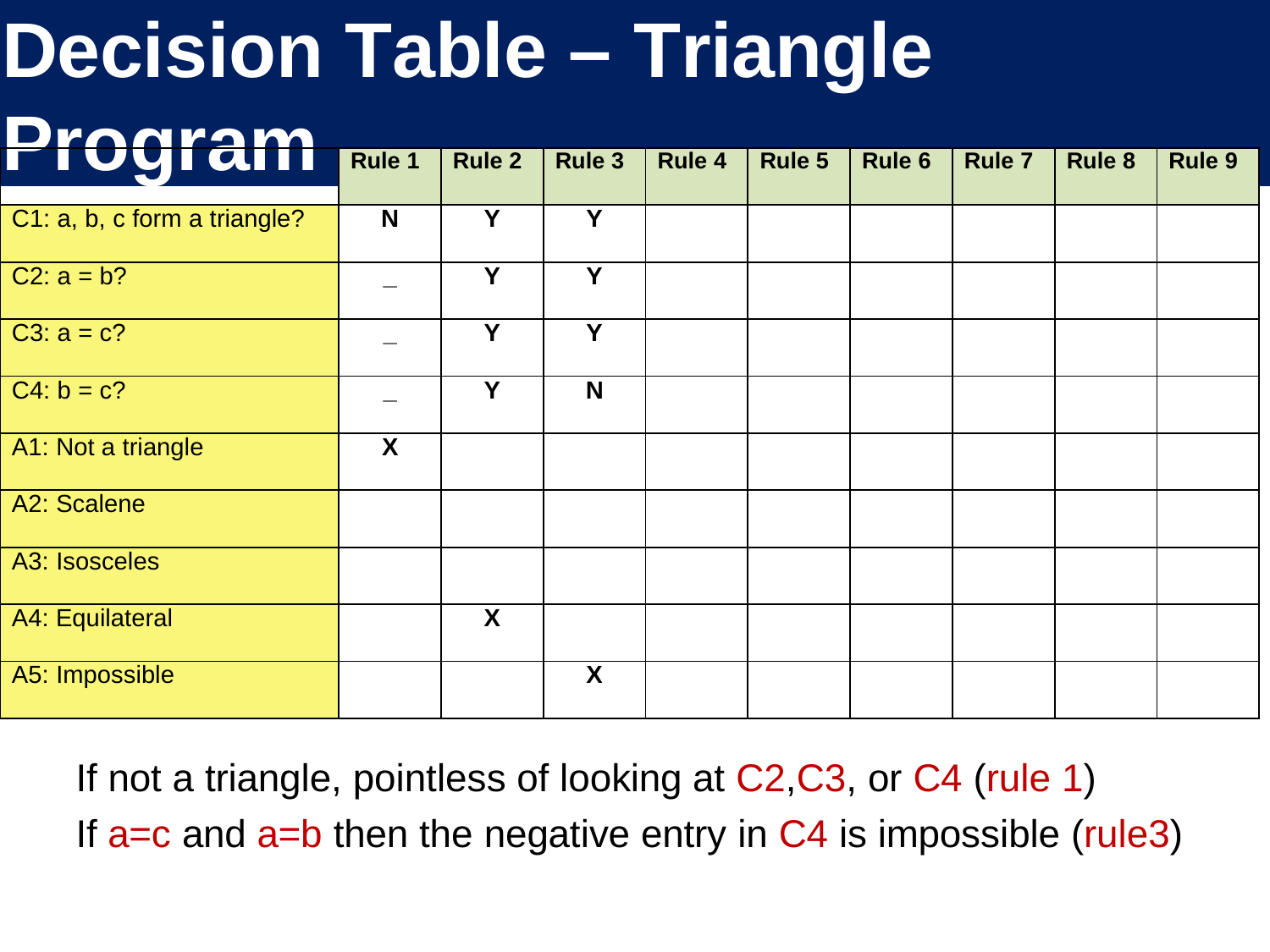

# Decision Table – Triangle Program
|  | Rule 1 | Rule 2 | Rule 3 | Rule 4 | Rule 5 | Rule 6 | Rule 7 | Rule 8 | Rule 9 |
| --- | --- | --- | --- | --- | --- | --- | --- | --- | --- |
| C1: a, b, c form a triangle? | N | Y | Y |  |  |  |  |  |  |
| C2: a = b? | \_ | Y | Y |  |  |  |  |  |  |
| C3: a = c? | \_ | Y | Y |  |  |  |  |  |  |
| C4: b = c? | \_ | Y | N |  |  |  |  |  |  |
| A1: Not a triangle | X |  |  |  |  |  |  |  |  |
| A2: Scalene |  |  |  |  |  |  |  |  |  |
| A3: Isosceles |  |  |  |  |  |  |  |  |  |
| A4: Equilateral |  | X |  |  |  |  |  |  |  |
| A5: Impossible |  |  | X |  |  |  |  |  |  |
If not a triangle, pointless of looking at C2,C3, or C4 (rule 1)
If a=c and a=b then the negative entry in C4 is impossible (rule3)